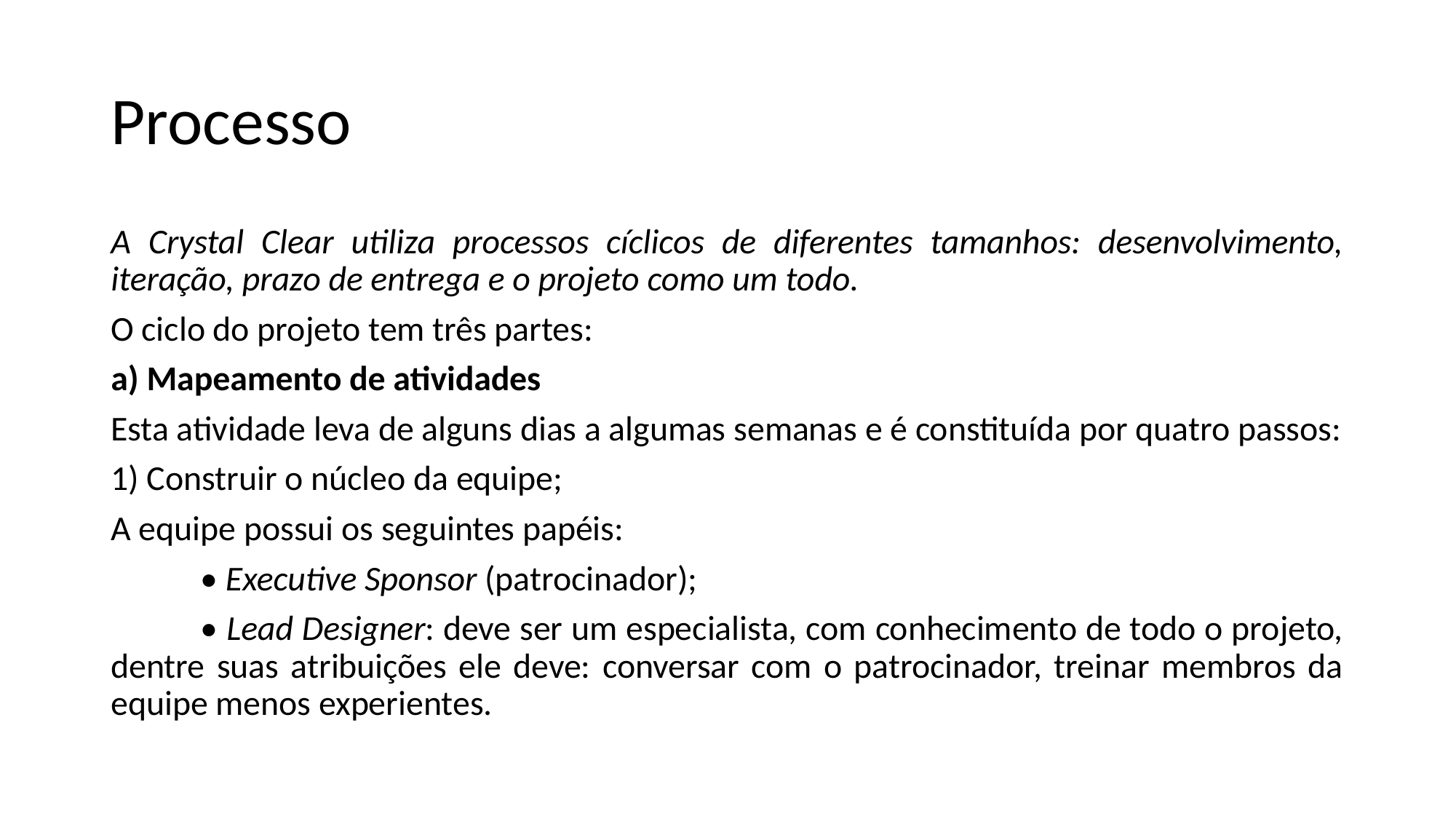

# Processo
A Crystal Clear utiliza processos cíclicos de diferentes tamanhos: desenvolvimento, iteração, prazo de entrega e o projeto como um todo.
O ciclo do projeto tem três partes:
a) Mapeamento de atividades
Esta atividade leva de alguns dias a algumas semanas e é constituída por quatro passos:
1) Construir o núcleo da equipe;
A equipe possui os seguintes papéis:
	• Executive Sponsor (patrocinador);
	• Lead Designer: deve ser um especialista, com conhecimento de todo o projeto, dentre suas atribuições ele deve: conversar com o patrocinador, treinar membros da equipe menos experientes.